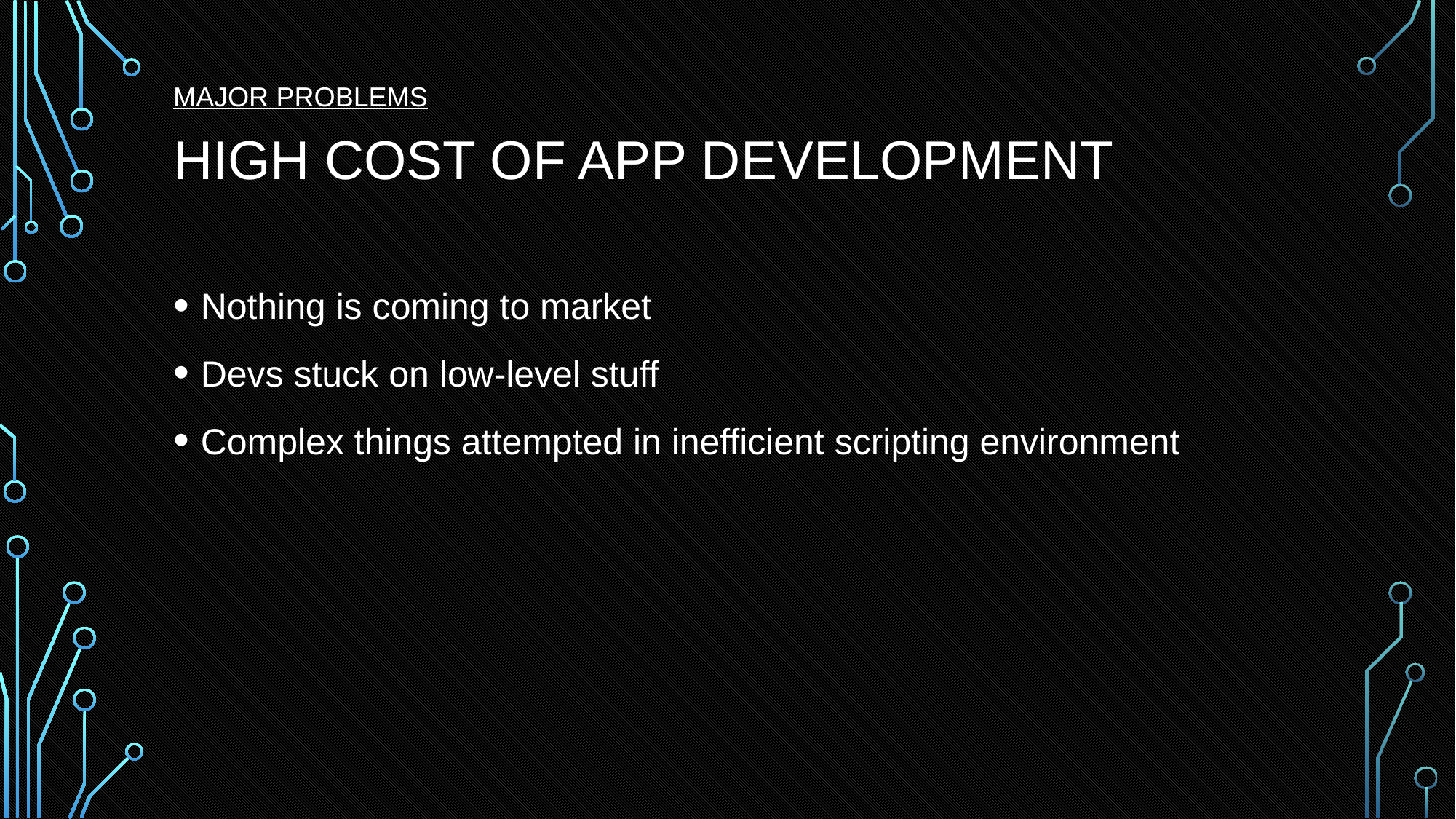

MAJOR PROBLEMS
# High cost of app development
Nothing is coming to market
Devs stuck on low-level stuff
Complex things attempted in inefficient scripting environment